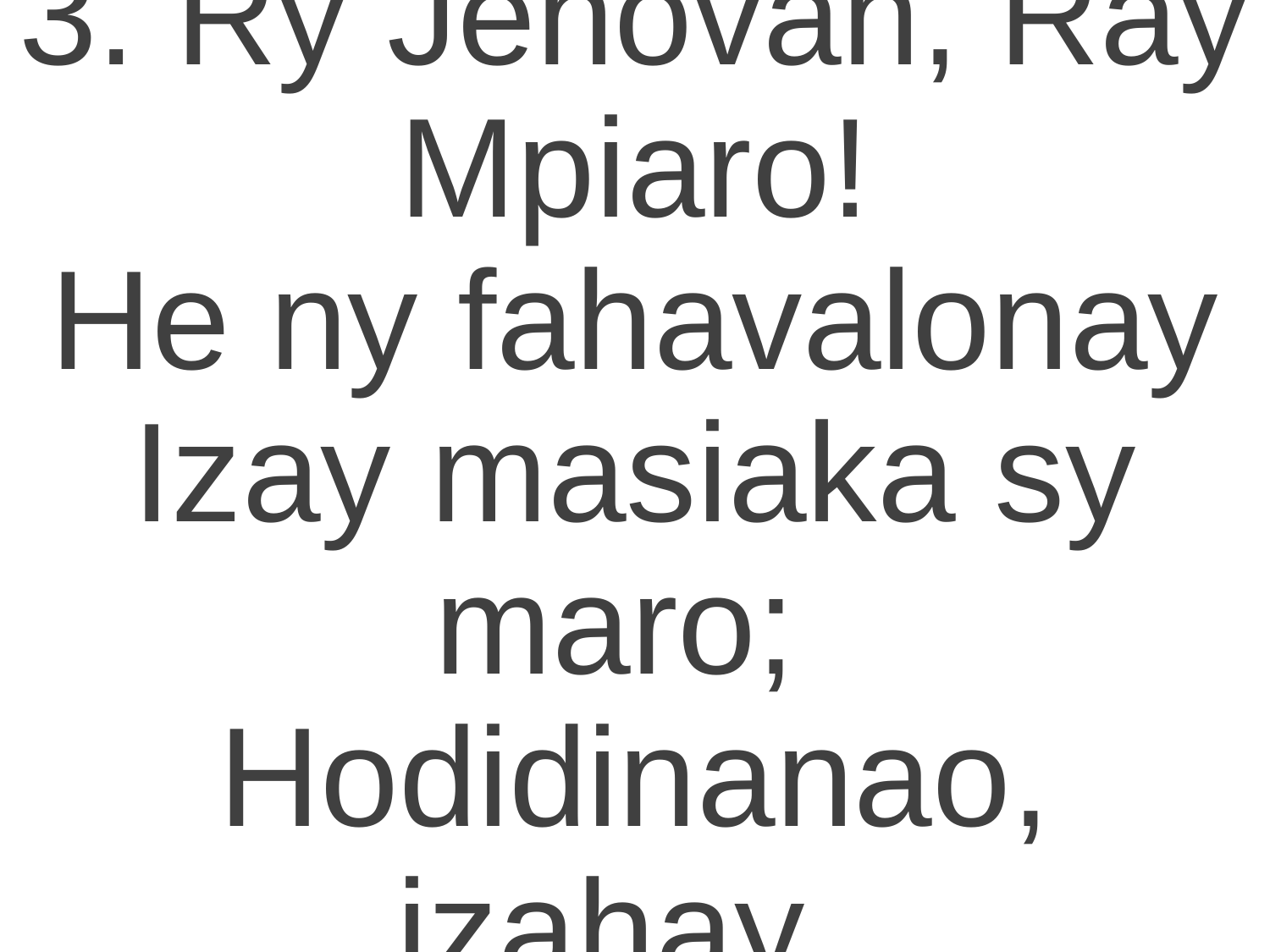

3. Ry Jehovah, Ray Mpiaro!
He ny fahavalonay
Izay masiaka sy maro;
Hodidinanao, izahay,